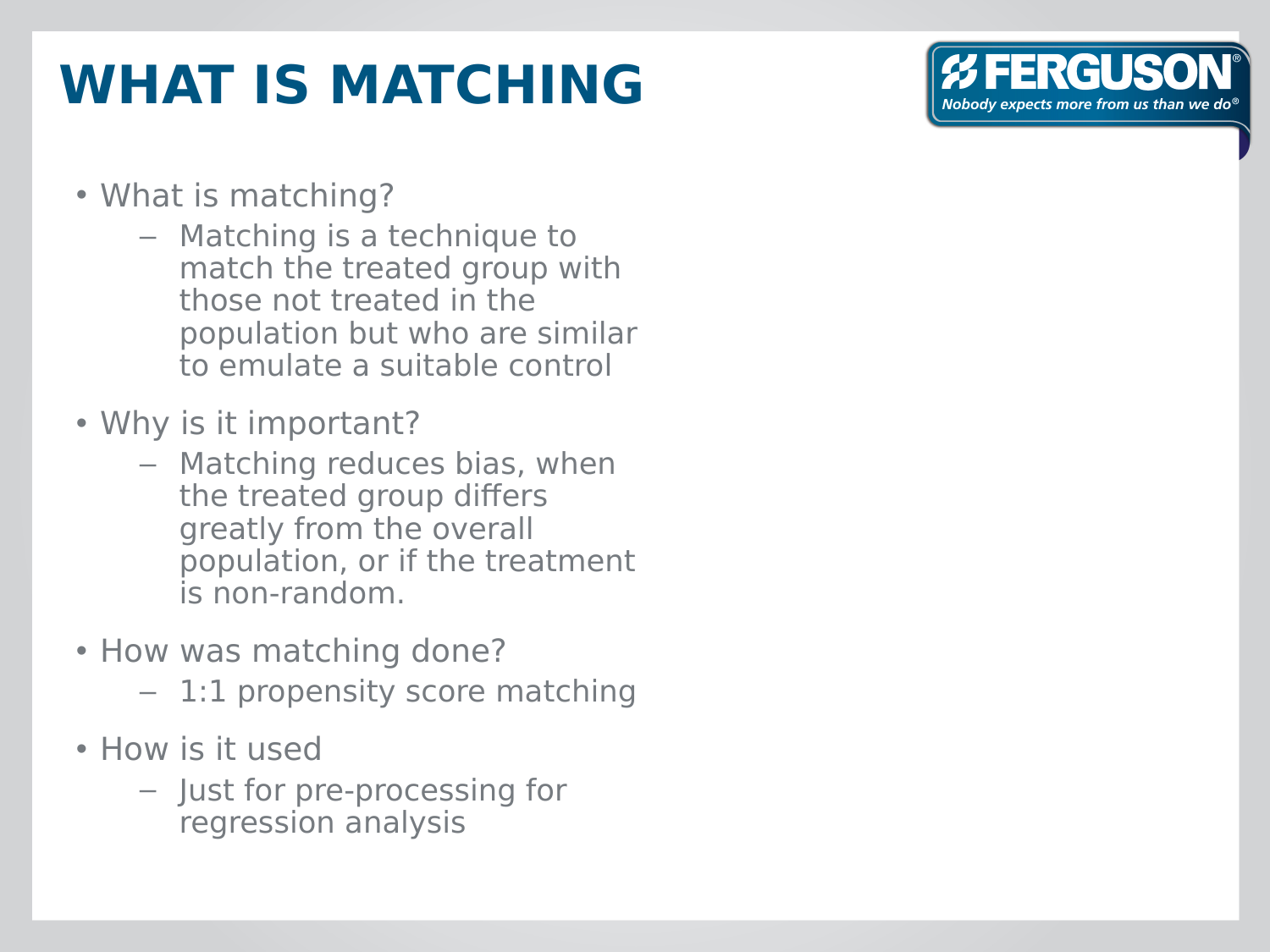

# What is matching
What is matching?
Matching is a technique to match the treated group with those not treated in the population but who are similar to emulate a suitable control
Why is it important?
Matching reduces bias, when the treated group differs greatly from the overall population, or if the treatment is non-random.
How was matching done?
1:1 propensity score matching
How is it used
Just for pre-processing for regression analysis